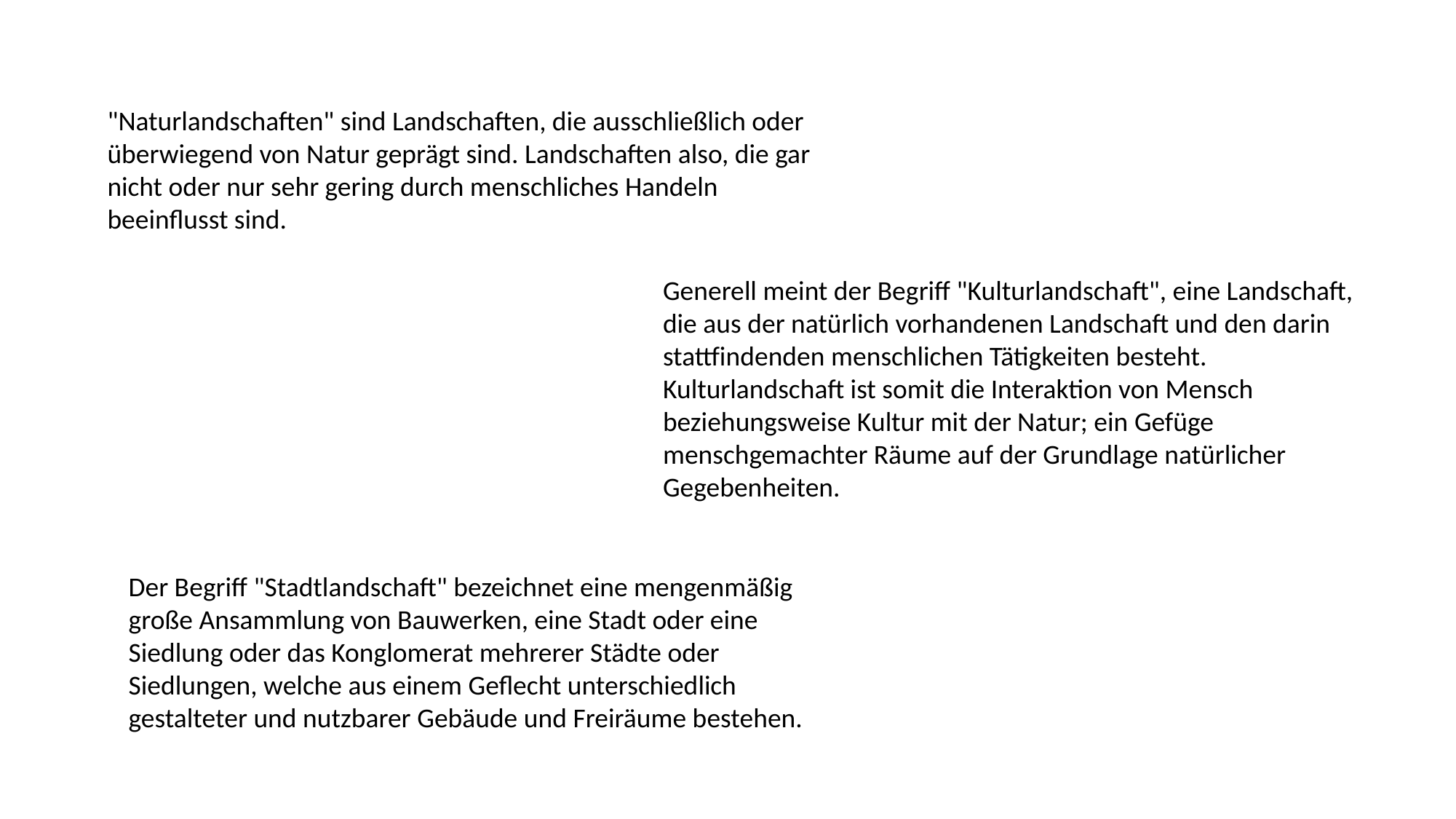

"Naturlandschaften" sind Landschaften, die ausschließlich oder überwiegend von Natur geprägt sind. Landschaften also, die gar nicht oder nur sehr gering durch menschliches Handeln beeinflusst sind.
Generell meint der Begriff "Kulturlandschaft", eine Landschaft, die aus der natürlich vorhandenen Landschaft und den darin stattfindenden menschlichen Tätigkeiten besteht. Kulturlandschaft ist somit die Interaktion von Mensch beziehungsweise Kultur mit der Natur; ein Gefüge menschgemachter Räume auf der Grundlage natürlicher Gegebenheiten.
Der Begriff "Stadtlandschaft" bezeichnet eine mengenmäßig große Ansammlung von Bauwerken, eine Stadt oder eine Siedlung oder das Konglomerat mehrerer Städte oder Siedlungen, welche aus einem Geflecht unterschiedlich gestalteter und nutzbarer Gebäude und Freiräume bestehen.